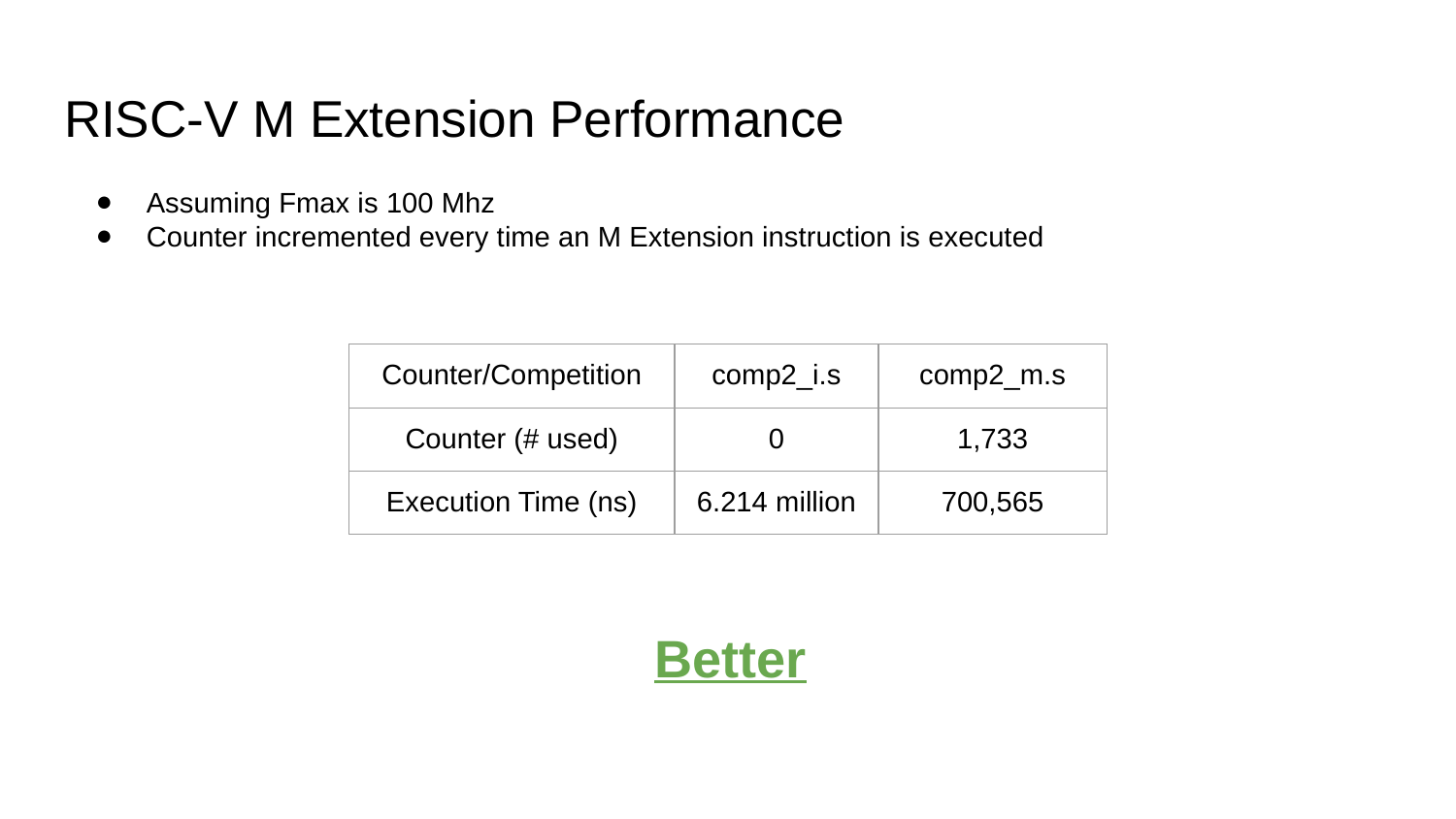

# RISC-V M Extension Performance
Assuming Fmax is 100 Mhz
Counter incremented every time an M Extension instruction is executed
| Counter/Competition | comp2\_i.s | comp2\_m.s |
| --- | --- | --- |
| Counter (# used) | 0 | 1,733 |
| Execution Time (ns) | 6.214 million | 700,565 |
Better